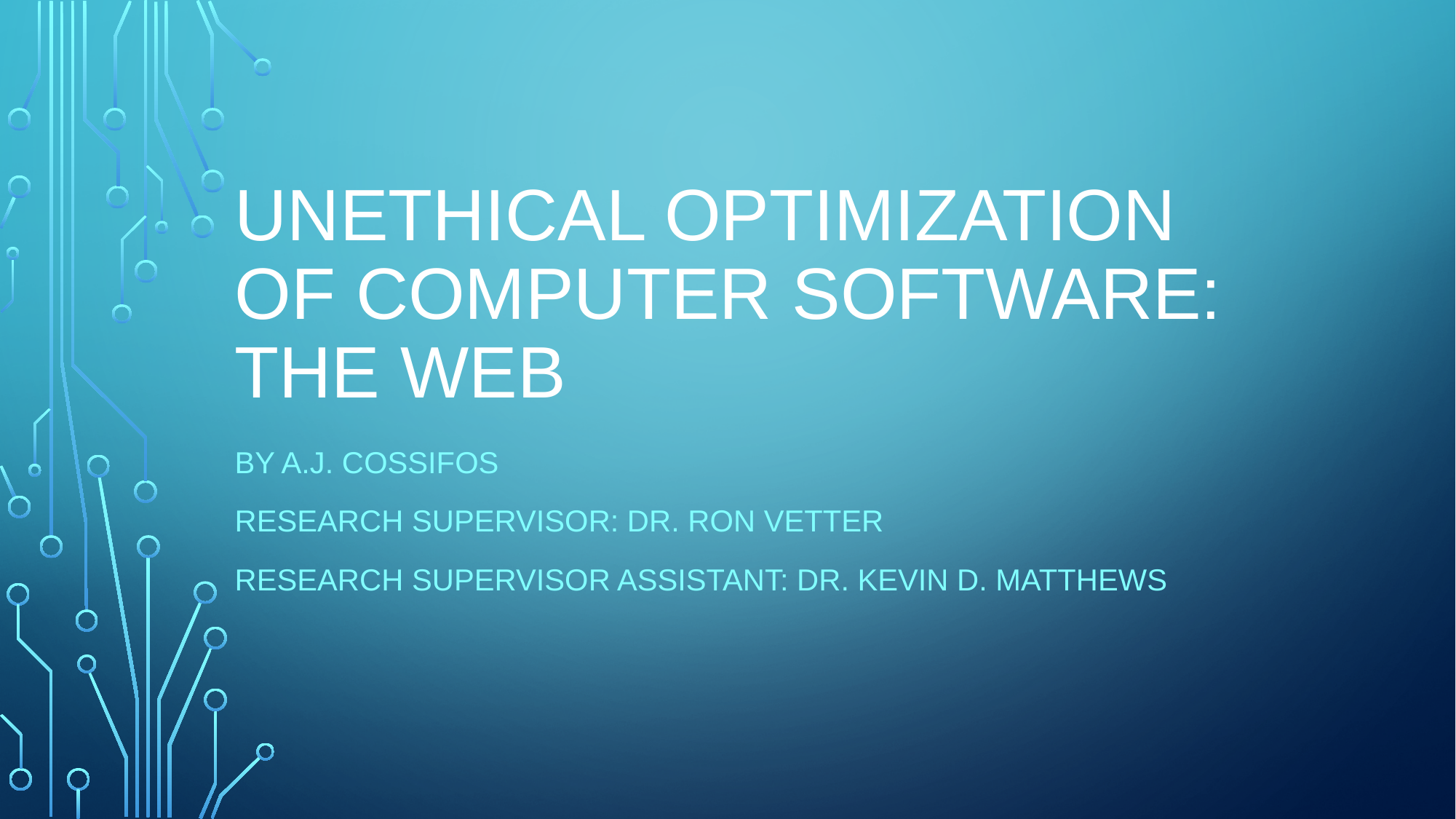

# Unethical Optimization of Computer Software: THE WEB
By A.J. Cossifos
Research Supervisor: DR. Ron Vetter
RESEARCH Supervisor Assistant: DR. Kevin D. Matthews